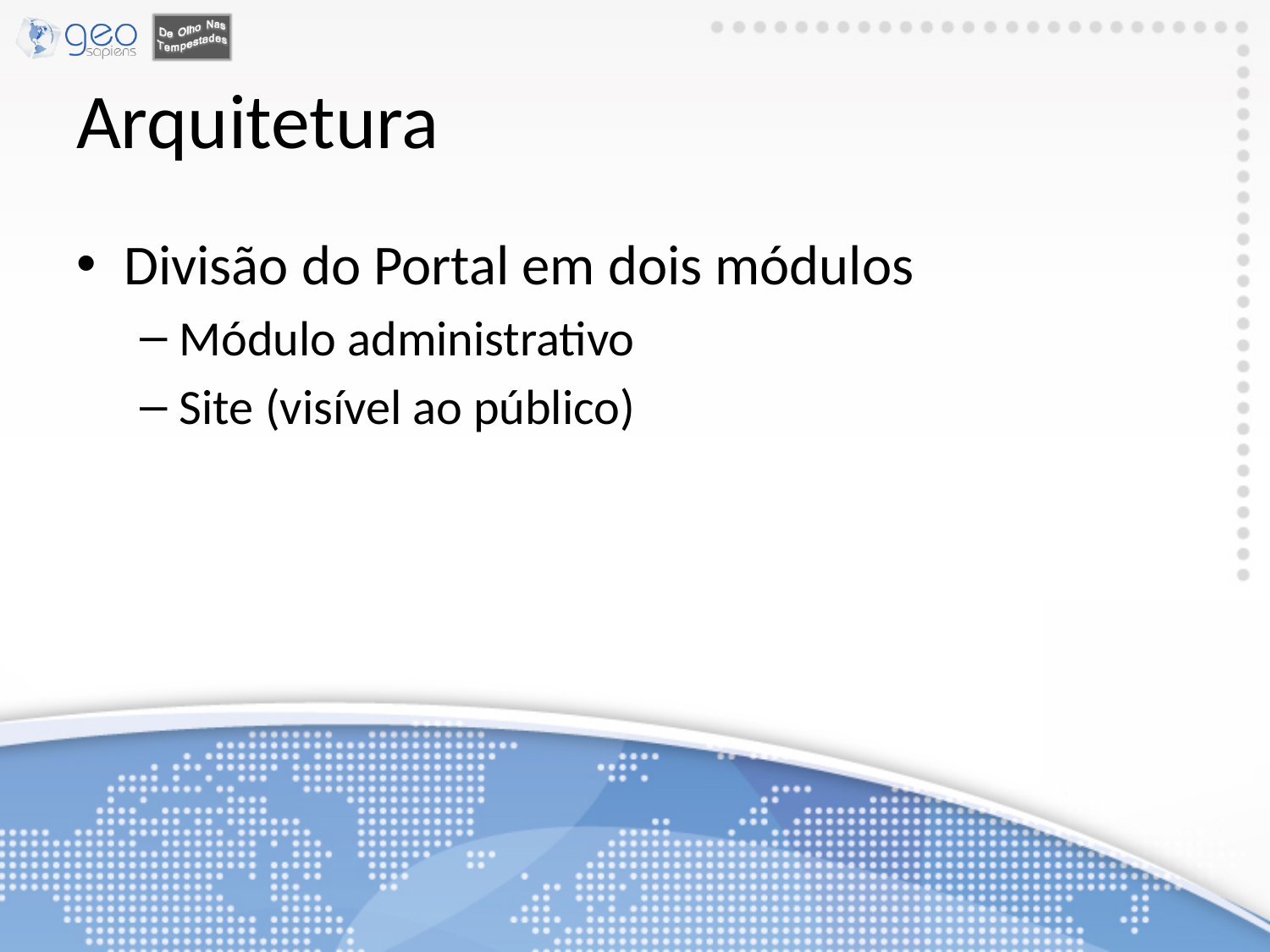

# Arquitetura
Divisão do Portal em dois módulos
Módulo administrativo
Site (visível ao público)